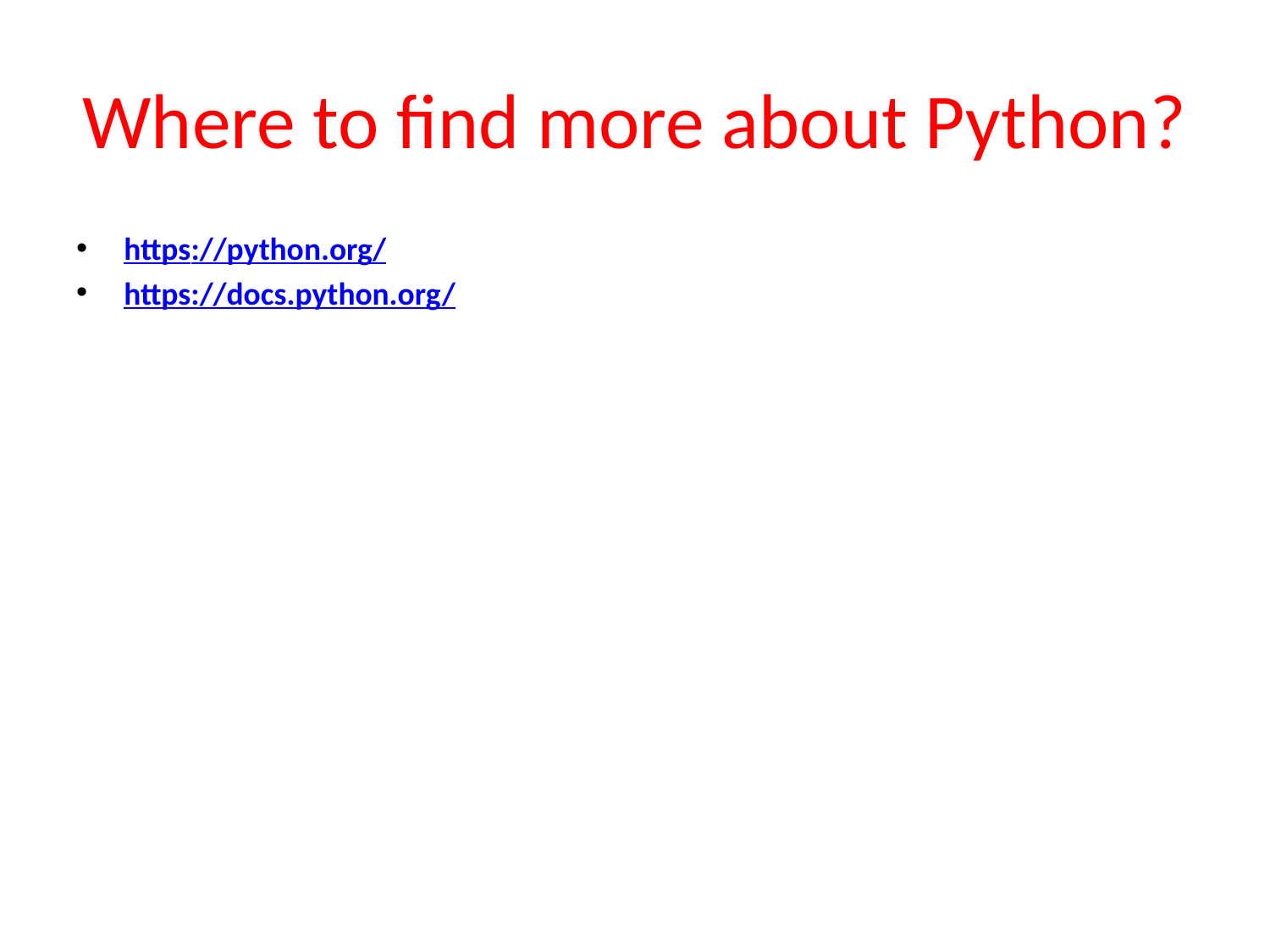

# Where to find more about Python?
https://python.org/
https://docs.python.org/